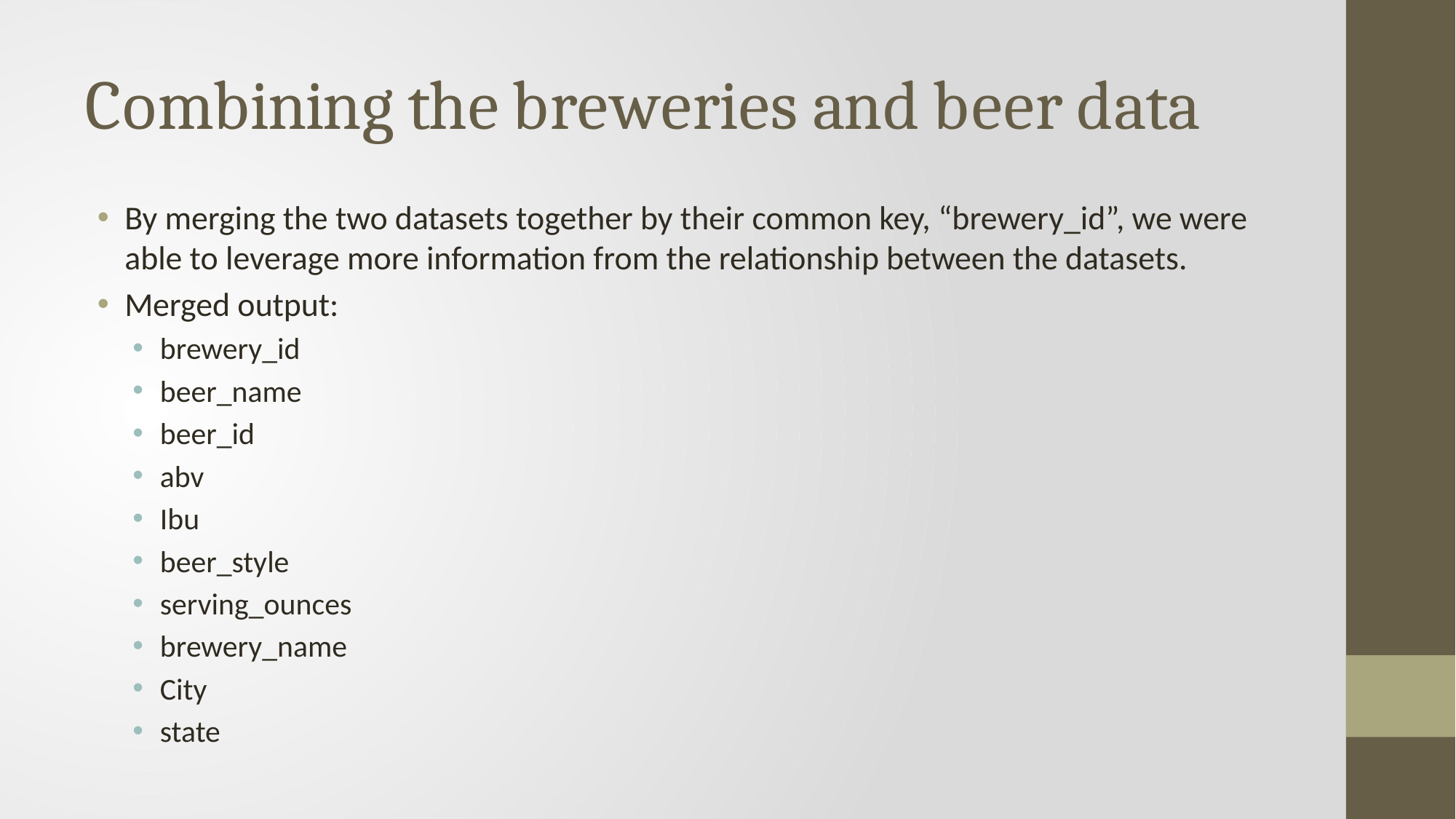

# Combining the breweries and beer data
By merging the two datasets together by their common key, “brewery_id”, we were able to leverage more information from the relationship between the datasets.
Merged output:
brewery_id
beer_name
beer_id
abv
Ibu
beer_style
serving_ounces
brewery_name
City
state